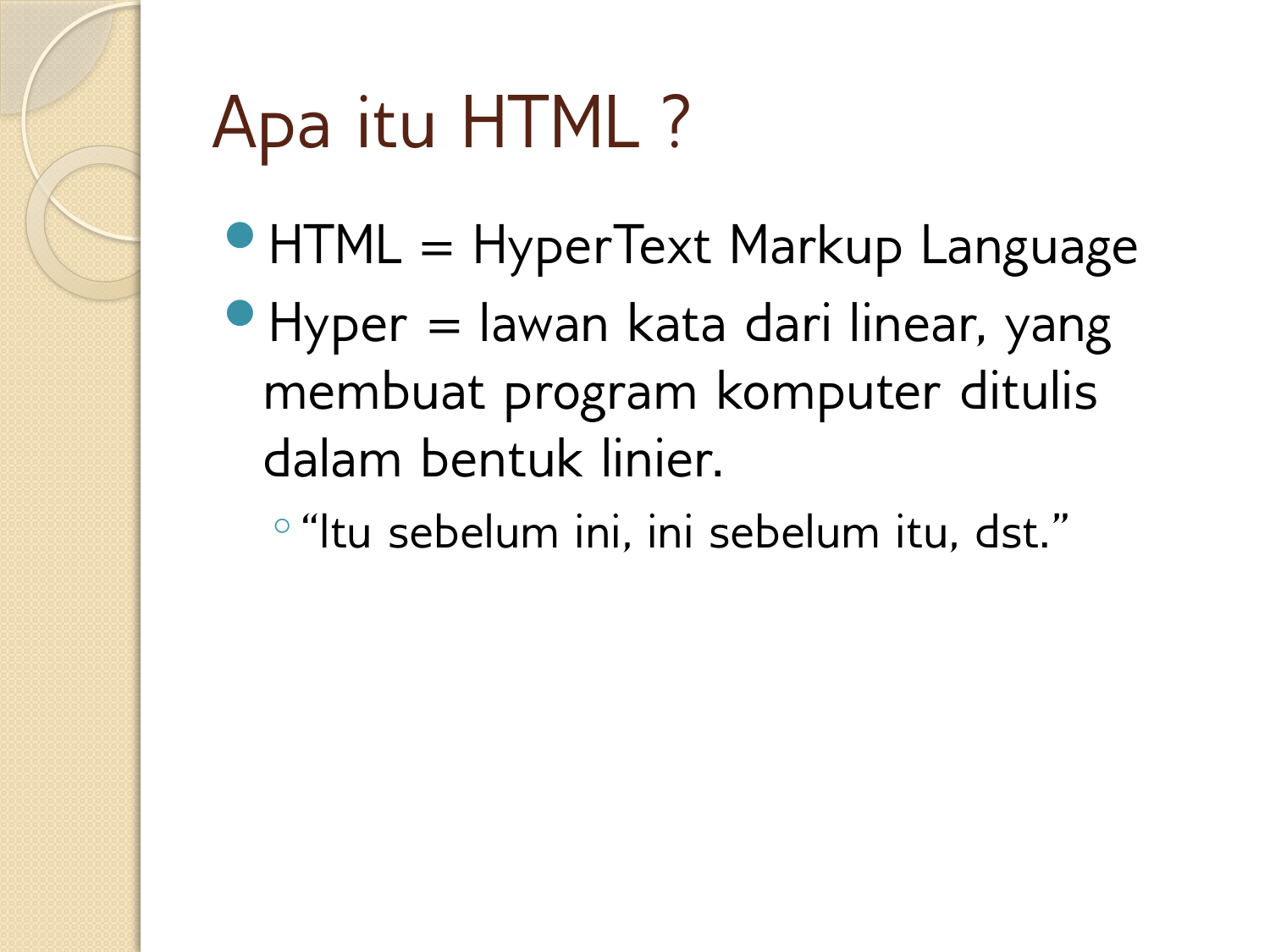

# Apa itu HTML ?
HTML = HyperText Markup Language
Hyper = lawan kata dari linear, yang membuat program komputer ditulis dalam bentuk linier.
“Itu sebelum ini, ini sebelum itu, dst.”